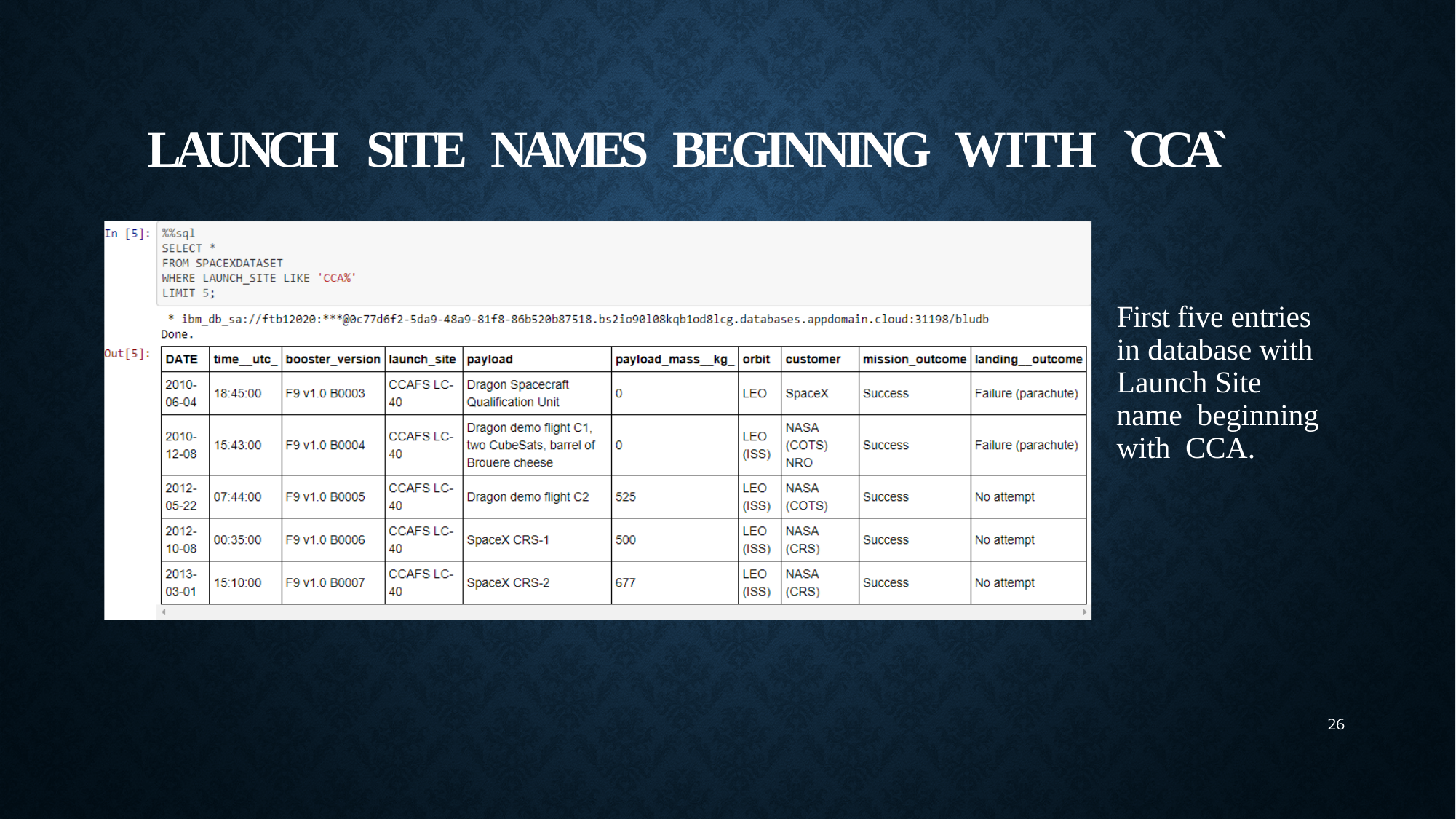

# Launch   Site   Names    Beginning   with    `CCA`

First five entries  in database with  Launch Site name  beginning with  CCA.
26